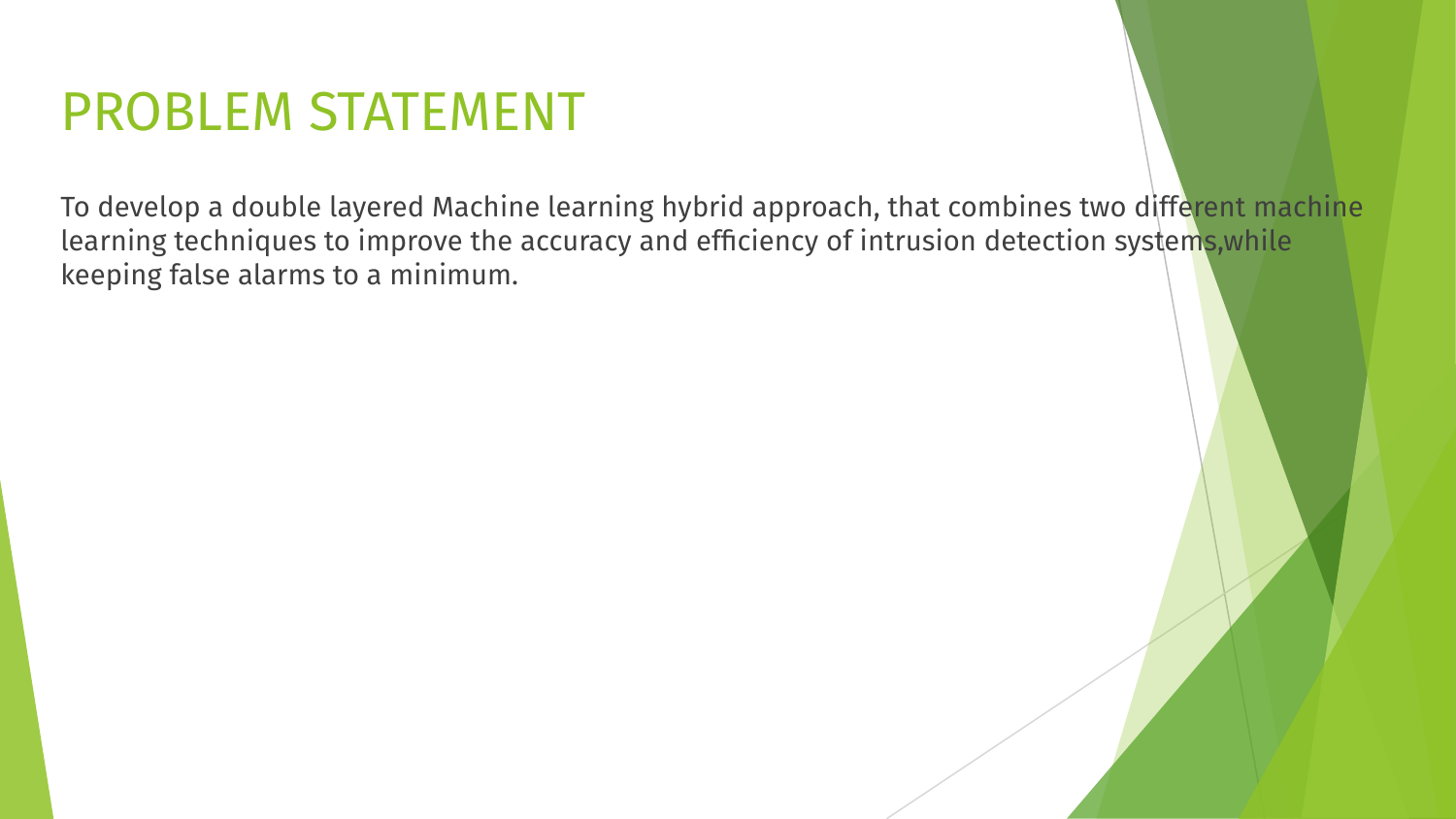

# PROBLEM STATEMENT
To develop a double layered Machine learning hybrid approach, that combines two different machine learning techniques to improve the accuracy and efficiency of intrusion detection systems,while keeping false alarms to a minimum.